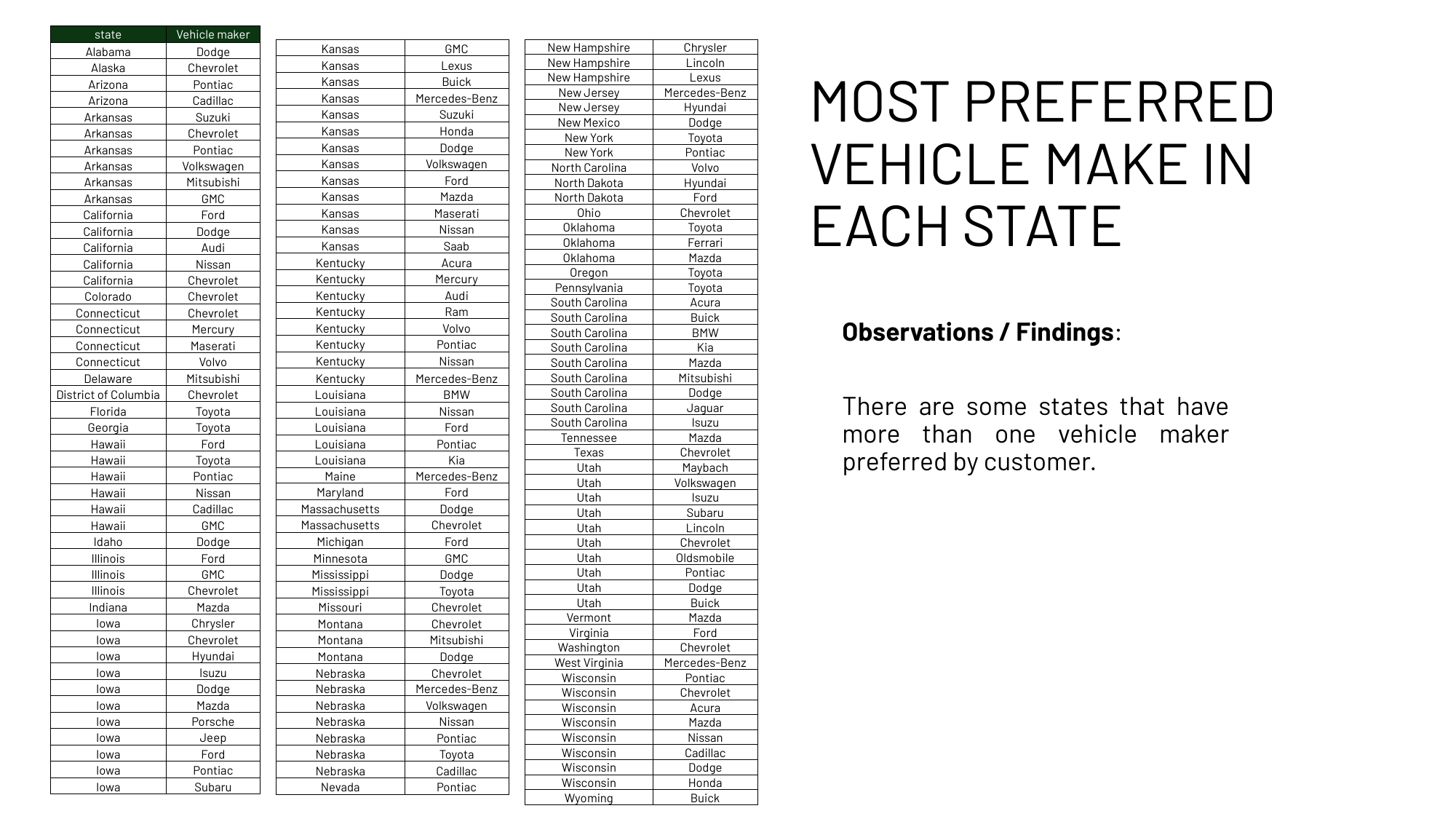

| state | Vehicle maker |
| --- | --- |
| Alabama | Dodge |
| Alaska | Chevrolet |
| Arizona | Pontiac |
| Arizona | Cadillac |
| Arkansas | Suzuki |
| Arkansas | Chevrolet |
| Arkansas | Pontiac |
| Arkansas | Volkswagen |
| Arkansas | Mitsubishi |
| Arkansas | GMC |
| California | Ford |
| California | Dodge |
| California | Audi |
| California | Nissan |
| California | Chevrolet |
| Colorado | Chevrolet |
| Connecticut | Chevrolet |
| Connecticut | Mercury |
| Connecticut | Maserati |
| Connecticut | Volvo |
| Delaware | Mitsubishi |
| District of Columbia | Chevrolet |
| Florida | Toyota |
| Georgia | Toyota |
| Hawaii | Ford |
| Hawaii | Toyota |
| Hawaii | Pontiac |
| Hawaii | Nissan |
| Hawaii | Cadillac |
| Hawaii | GMC |
| Idaho | Dodge |
| Illinois | Ford |
| Illinois | GMC |
| Illinois | Chevrolet |
| Indiana | Mazda |
| Iowa | Chrysler |
| Iowa | Chevrolet |
| Iowa | Hyundai |
| Iowa | Isuzu |
| Iowa | Dodge |
| Iowa | Mazda |
| Iowa | Porsche |
| Iowa | Jeep |
| Iowa | Ford |
| Iowa | Pontiac |
| Iowa | Subaru |
| Kansas | GMC |
| --- | --- |
| Kansas | Lexus |
| Kansas | Buick |
| Kansas | Mercedes-Benz |
| Kansas | Suzuki |
| Kansas | Honda |
| Kansas | Dodge |
| Kansas | Volkswagen |
| Kansas | Ford |
| Kansas | Mazda |
| Kansas | Maserati |
| Kansas | Nissan |
| Kansas | Saab |
| Kentucky | Acura |
| Kentucky | Mercury |
| Kentucky | Audi |
| Kentucky | Ram |
| Kentucky | Volvo |
| Kentucky | Pontiac |
| Kentucky | Nissan |
| Kentucky | Mercedes-Benz |
| Louisiana | BMW |
| Louisiana | Nissan |
| Louisiana | Ford |
| Louisiana | Pontiac |
| Louisiana | Kia |
| Maine | Mercedes-Benz |
| Maryland | Ford |
| Massachusetts | Dodge |
| Massachusetts | Chevrolet |
| Michigan | Ford |
| Minnesota | GMC |
| Mississippi | Dodge |
| Mississippi | Toyota |
| Missouri | Chevrolet |
| Montana | Chevrolet |
| Montana | Mitsubishi |
| Montana | Dodge |
| Nebraska | Chevrolet |
| Nebraska | Mercedes-Benz |
| Nebraska | Volkswagen |
| Nebraska | Nissan |
| Nebraska | Pontiac |
| Nebraska | Toyota |
| Nebraska | Cadillac |
| Nevada | Pontiac |
| New Hampshire | Chrysler |
| --- | --- |
| New Hampshire | Lincoln |
| New Hampshire | Lexus |
| New Jersey | Mercedes-Benz |
| New Jersey | Hyundai |
| New Mexico | Dodge |
| New York | Toyota |
| New York | Pontiac |
| North Carolina | Volvo |
| North Dakota | Hyundai |
| North Dakota | Ford |
| Ohio | Chevrolet |
| Oklahoma | Toyota |
| Oklahoma | Ferrari |
| Oklahoma | Mazda |
| Oregon | Toyota |
| Pennsylvania | Toyota |
| South Carolina | Acura |
| South Carolina | Buick |
| South Carolina | BMW |
| South Carolina | Kia |
| South Carolina | Mazda |
| South Carolina | Mitsubishi |
| South Carolina | Dodge |
| South Carolina | Jaguar |
| South Carolina | Isuzu |
| Tennessee | Mazda |
| Texas | Chevrolet |
| Utah | Maybach |
| Utah | Volkswagen |
| Utah | Isuzu |
| Utah | Subaru |
| Utah | Lincoln |
| Utah | Chevrolet |
| Utah | Oldsmobile |
| Utah | Pontiac |
| Utah | Dodge |
| Utah | Buick |
| Vermont | Mazda |
| Virginia | Ford |
| Washington | Chevrolet |
| West Virginia | Mercedes-Benz |
| Wisconsin | Pontiac |
| Wisconsin | Chevrolet |
| Wisconsin | Acura |
| Wisconsin | Mazda |
| Wisconsin | Nissan |
| Wisconsin | Cadillac |
| Wisconsin | Dodge |
| Wisconsin | Honda |
| Wyoming | Buick |
# MOST PREFERRED VEHICLE MAKE IN EACH STATE
Observations / Findings:

There are some states that have more than one vehicle maker preferred by customer.